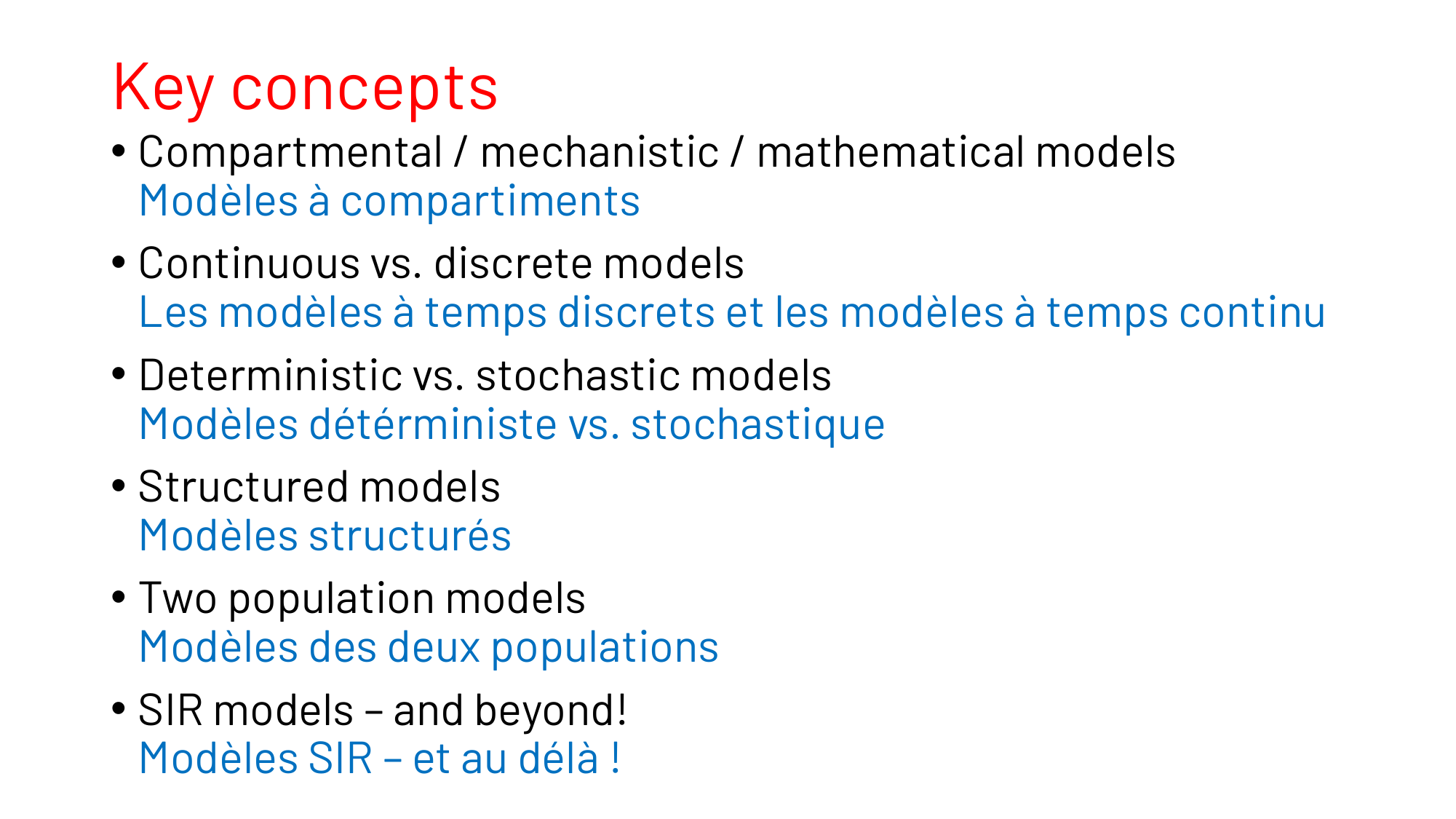

# Key concepts
Compartmental / mechanistic / mathematical models
Modèles à compartiments
Continuous vs. discrete models
Les modèles à temps discrets et les modèles à temps continu
Deterministic vs. stochastic models
Modèles détérministe vs. stochastique
Structured models
Modèles structurés
Two population models
Modèles des deux populations
SIR models – and beyond!
Modèles SIR – et au délà !